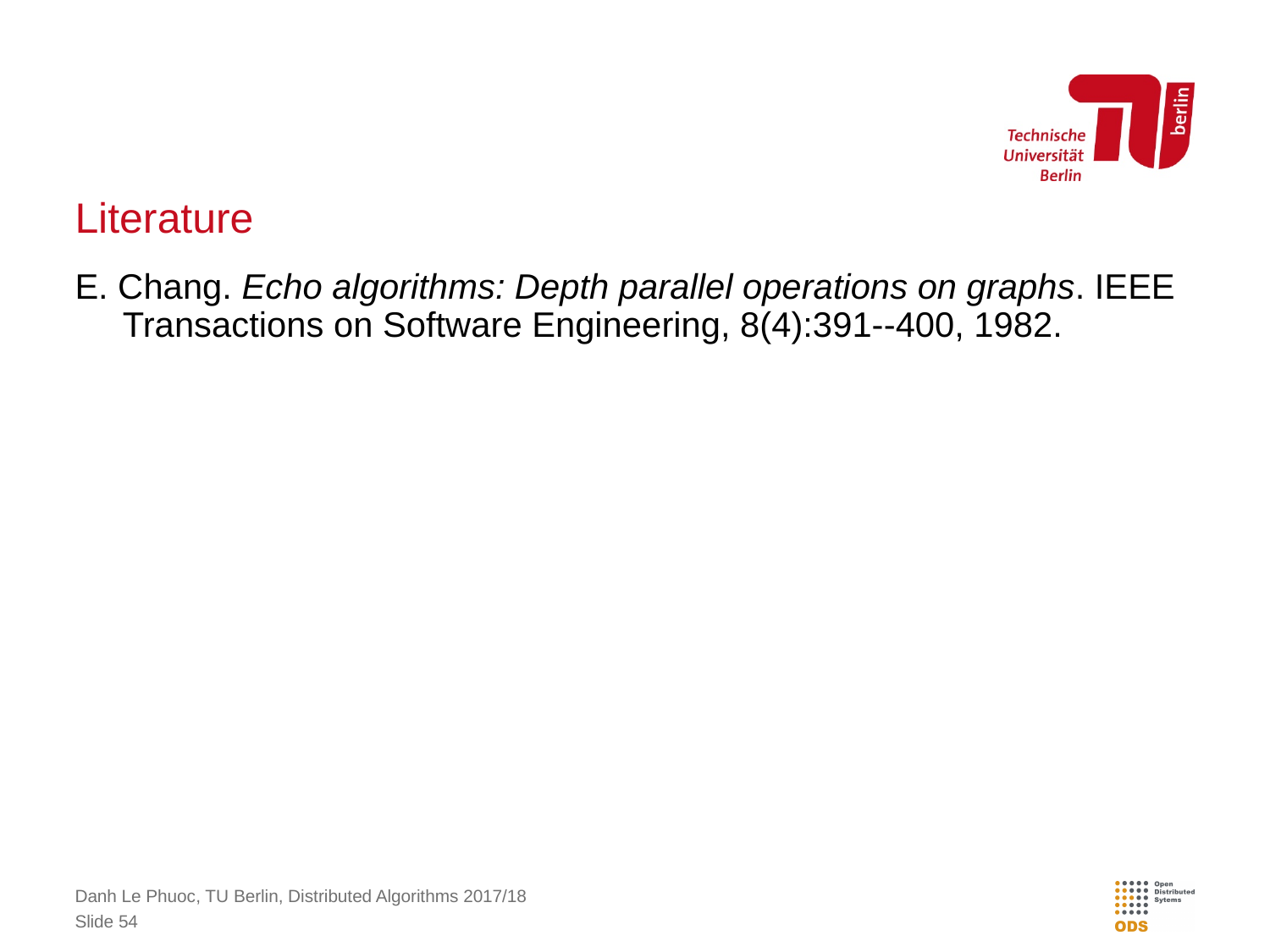

# Literature
E. Chang. Echo algorithms: Depth parallel operations on graphs. IEEE Transactions on Software Engineering, 8(4):391--400, 1982.

Danh Le Phuoc, TU Berlin, Distributed Algorithms 2017/18
Slide 54